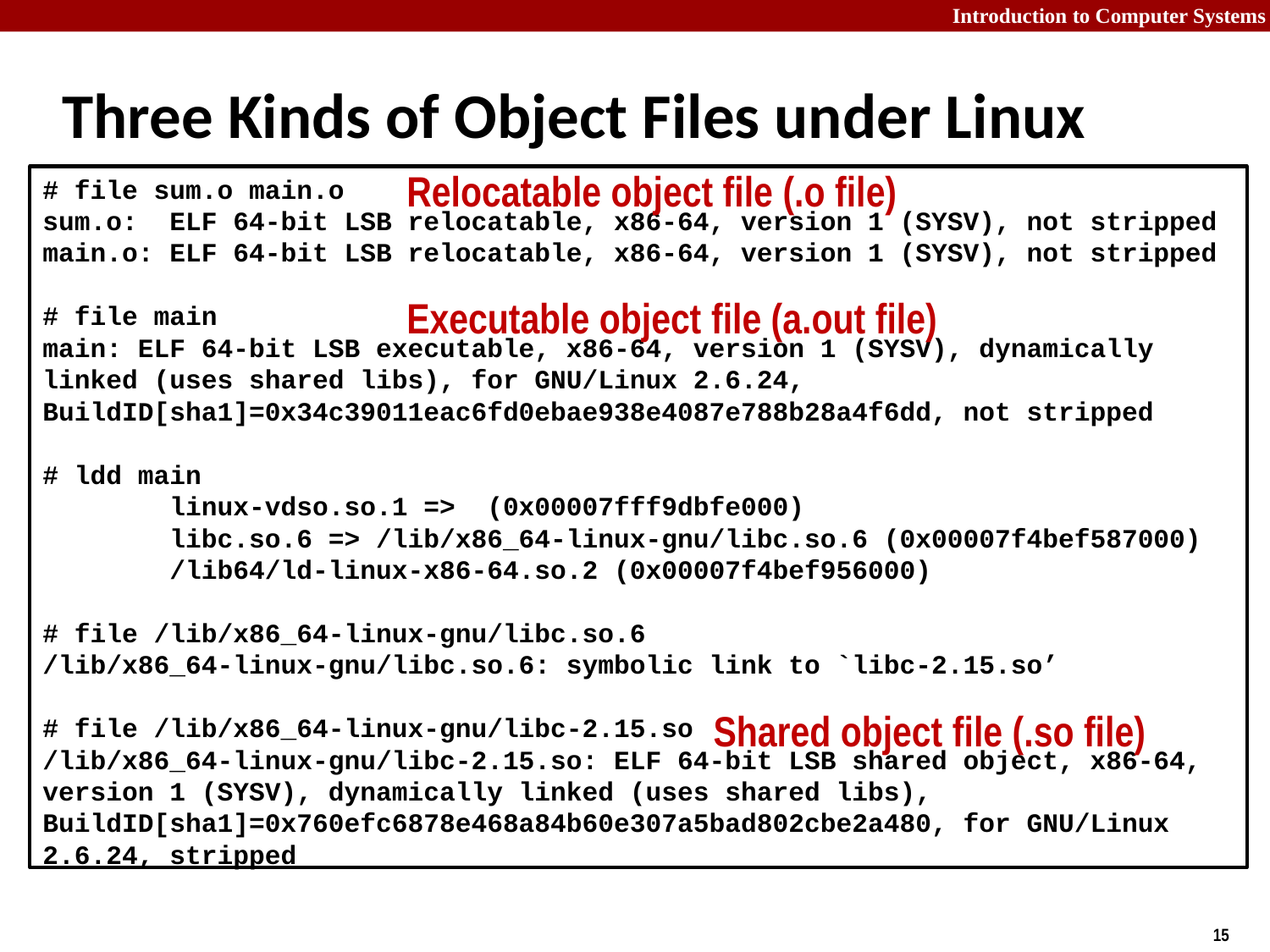

# Three Kinds of Object Files under Linux
Relocatable object file (.o file)
# file sum.o main.o sum.o:  ELF 64-bit LSB relocatable, x86-64, version 1 (SYSV), not stripped main.o: ELF 64-bit LSB relocatable, x86-64, version 1 (SYSV), not stripped

# file main main: ELF 64-bit LSB executable, x86-64, version 1 (SYSV), dynamically linked (uses shared libs), for GNU/Linux 2.6.24, BuildID[sha1]=0x34c39011eac6fd0ebae938e4087e788b28a4f6dd, not stripped

# ldd main linux-vdso.so.1 =>  (0x00007fff9dbfe000) libc.so.6 => /lib/x86_64-linux-gnu/libc.so.6 (0x00007f4bef587000) /lib64/ld-linux-x86-64.so.2 (0x00007f4bef956000)

# file /lib/x86_64-linux-gnu/libc.so.6 /lib/x86_64-linux-gnu/libc.so.6: symbolic link to `libc-2.15.so’

# file /lib/x86_64-linux-gnu/libc-2.15.so /lib/x86_64-linux-gnu/libc-2.15.so: ELF 64-bit LSB shared object, x86-64, version 1 (SYSV), dynamically linked (uses shared libs), BuildID[sha1]=0x760efc6878e468a84b60e307a5bad802cbe2a480, for GNU/Linux 2.6.24, stripped
Executable object file (a.out file)
Shared object file (.so file)